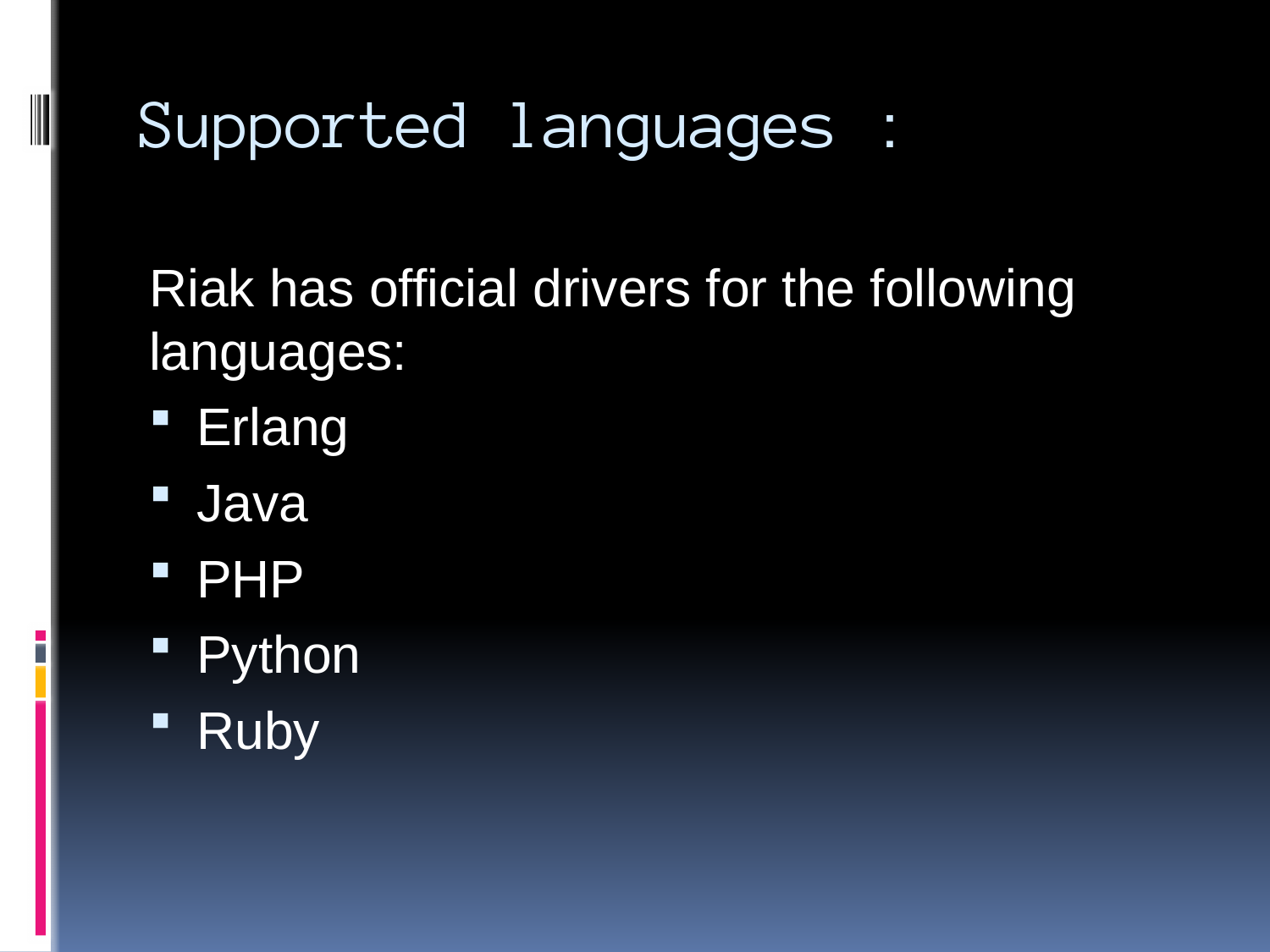

# Supported languages :
Riak has official drivers for the following languages:
Erlang
Java
PHP
Python
Ruby